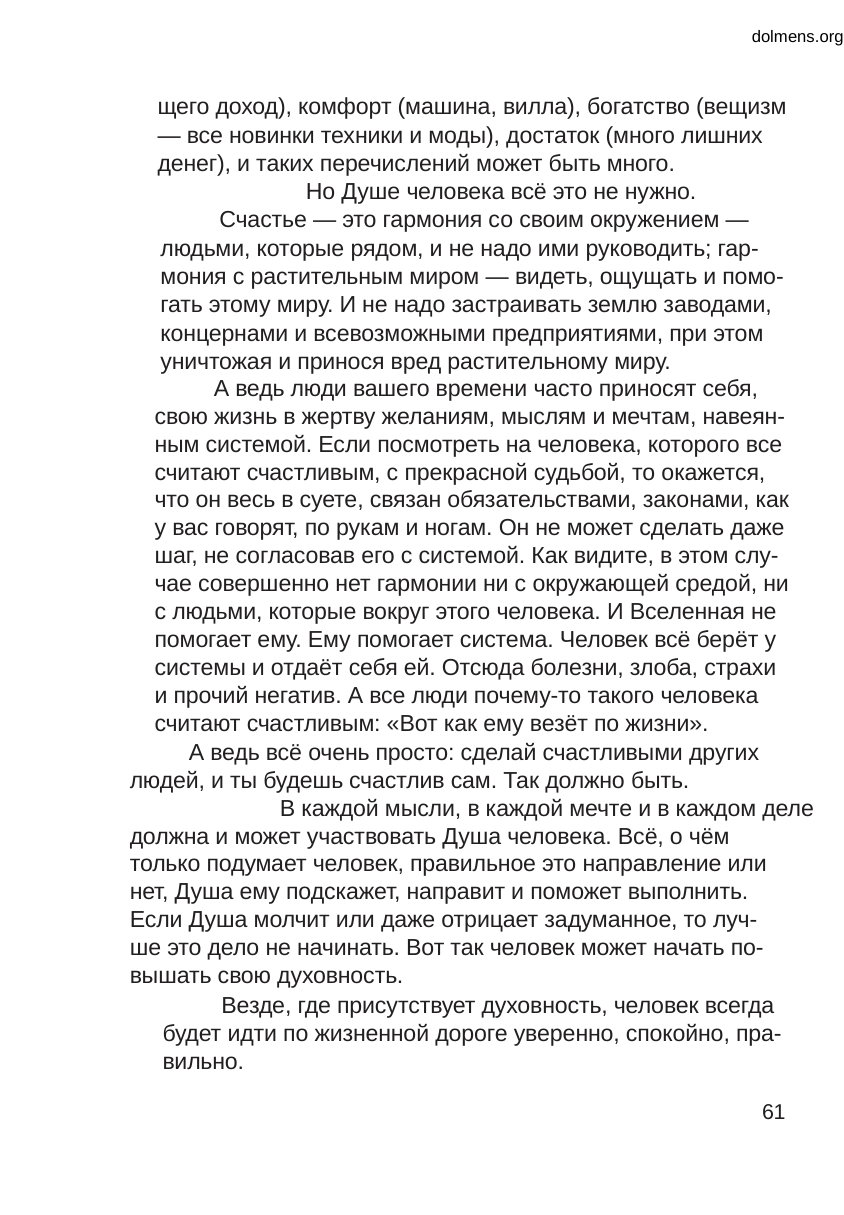

dolmens.org

щего доход), комфорт (машина, вилла), богатство (вещизм
— все новинки техники и моды), достаток (много лишних
денег), и таких перечислений может быть много.

Но Душе человека всё это не нужно.

Счастье — это гармония со своим окружением —
людьми, которые рядом, и не надо ими руководить; гар-
мония с растительным миром — видеть, ощущать и помо-
гать этому миру. И не надо застраивать землю заводами,
концернами и всевозможными предприятиями, при этом
уничтожая и принося вред растительному миру.

А ведь люди вашего времени часто приносят себя,
свою жизнь в жертву желаниям, мыслям и мечтам, навеян-
ным системой. Если посмотреть на человека, которого все
считают счастливым, с прекрасной судьбой, то окажется,
что он весь в суете, связан обязательствами, законами, как
у вас говорят, по рукам и ногам. Он не может сделать даже
шаг, не согласовав его с системой. Как видите, в этом слу-
чае совершенно нет гармонии ни с окружающей средой, ни
с людьми, которые вокруг этого человека. И Вселенная не
помогает ему. Ему помогает система. Человек всё берёт у
системы и отдаёт себя ей. Отсюда болезни, злоба, страхи
и прочий негатив. А все люди почему-то такого человека
считают счастливым: «Вот как ему везёт по жизни».

А ведь всё очень просто: сделай счастливыми других
людей, и ты будешь счастлив сам. Так должно быть.
	В каждой мысли, в каждой мечте и в каждом деле
должна и может участвовать Душа человека. Всё, о чём
только подумает человек, правильное это направление или
нет, Душа ему подскажет, направит и поможет выполнить.
Если Душа молчит или даже отрицает задуманное, то луч-
ше это дело не начинать. Вот так человек может начать по-
вышать свою духовность.

Везде, где присутствует духовность, человек всегда
будет идти по жизненной дороге уверенно, спокойно, пра-
вильно.

61